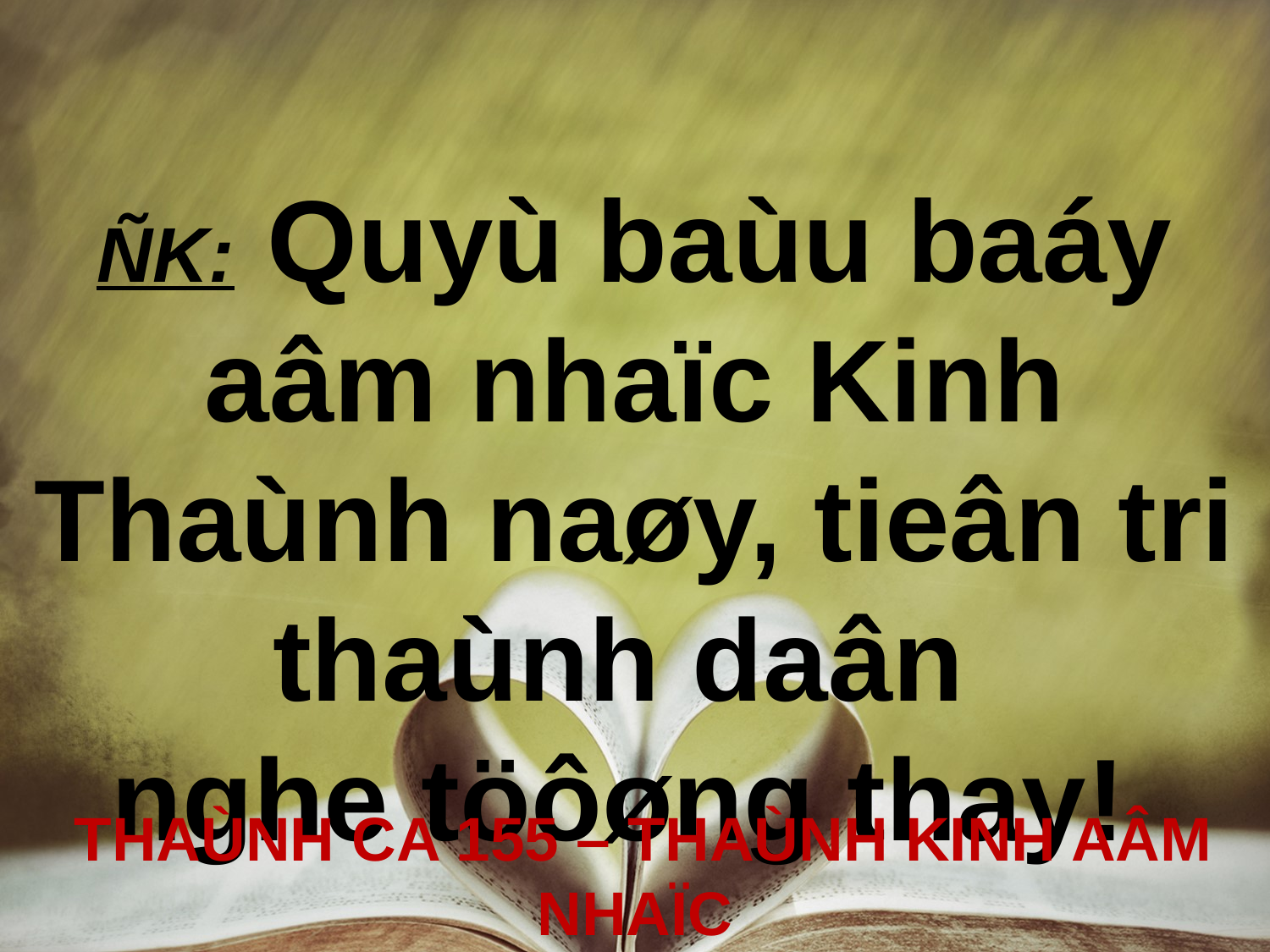

ÑK: Quyù baùu baáy aâm nhaïc Kinh Thaùnh naøy, tieân tri thaùnh daân
nghe töôøng thay!
 THAÙNH CA 155 – THAÙNH KINH AÂM NHAÏC